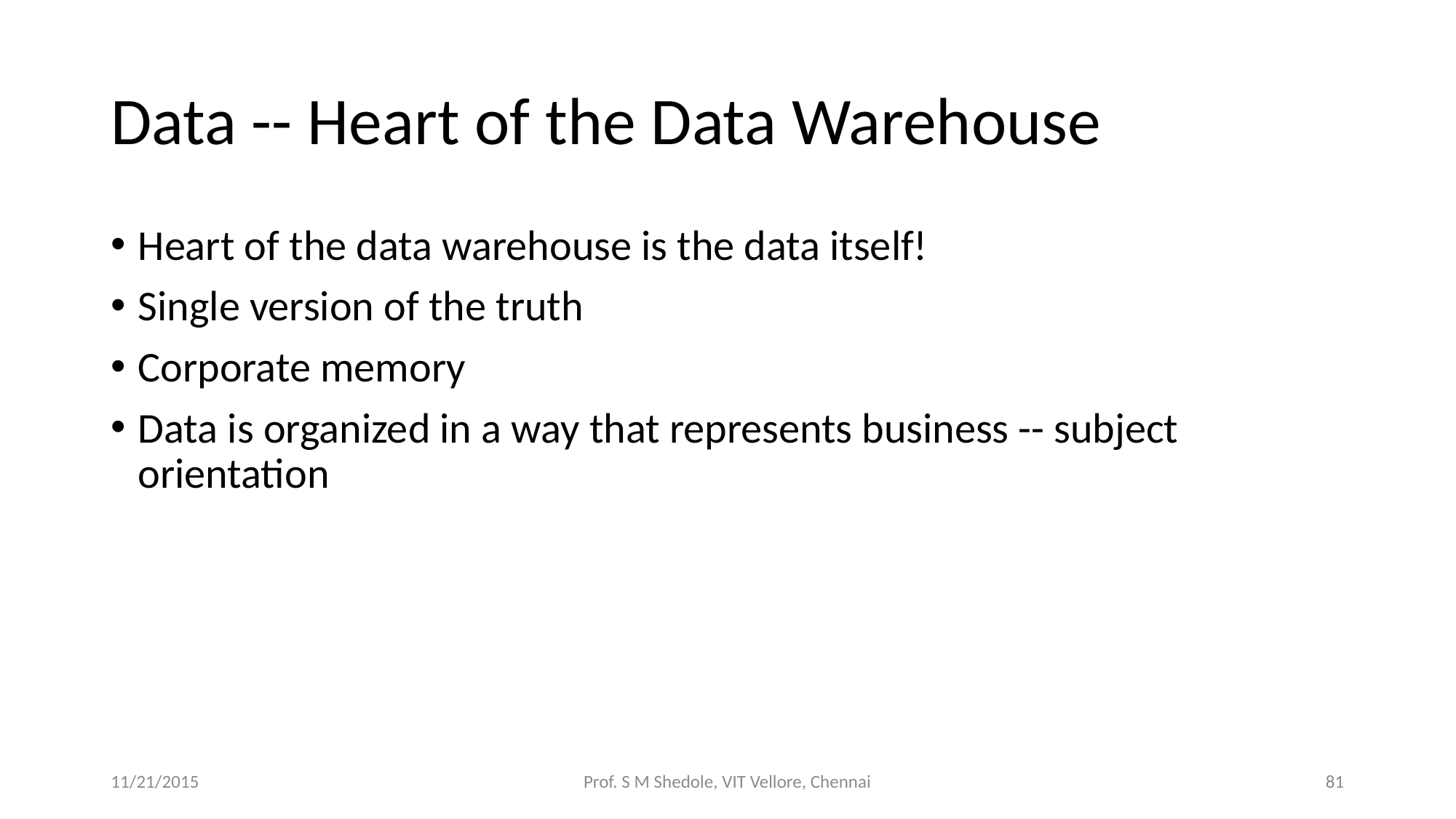

# Data -- Heart of the Data Warehouse
Heart of the data warehouse is the data itself!
Single version of the truth
Corporate memory
Data is organized in a way that represents business -- subject orientation

11/21/2015
Prof. S M Shedole, VIT Vellore, Chennai
81